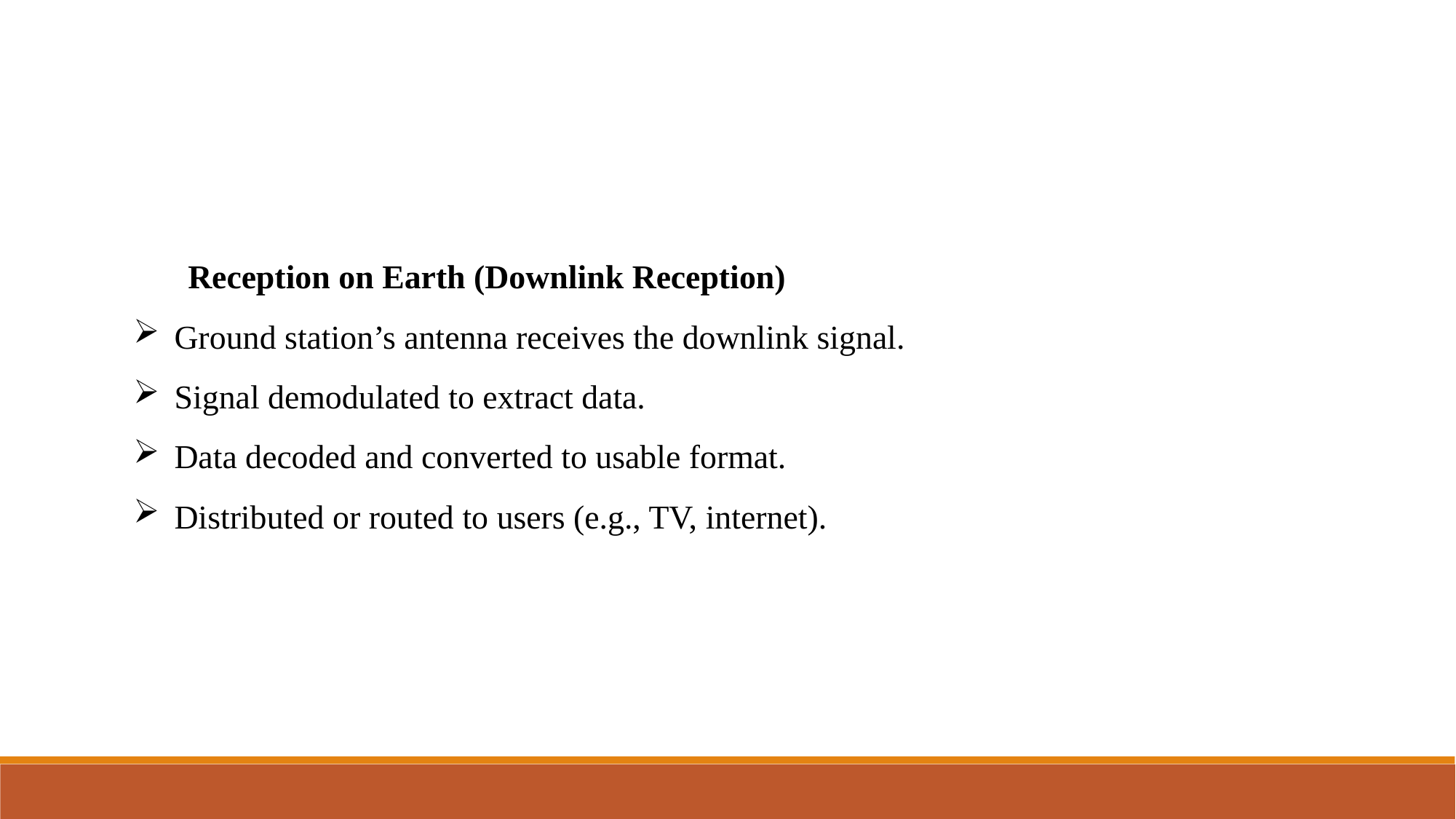

Reception on Earth (Downlink Reception)
Ground station’s antenna receives the downlink signal.
Signal demodulated to extract data.
Data decoded and converted to usable format.
Distributed or routed to users (e.g., TV, internet).